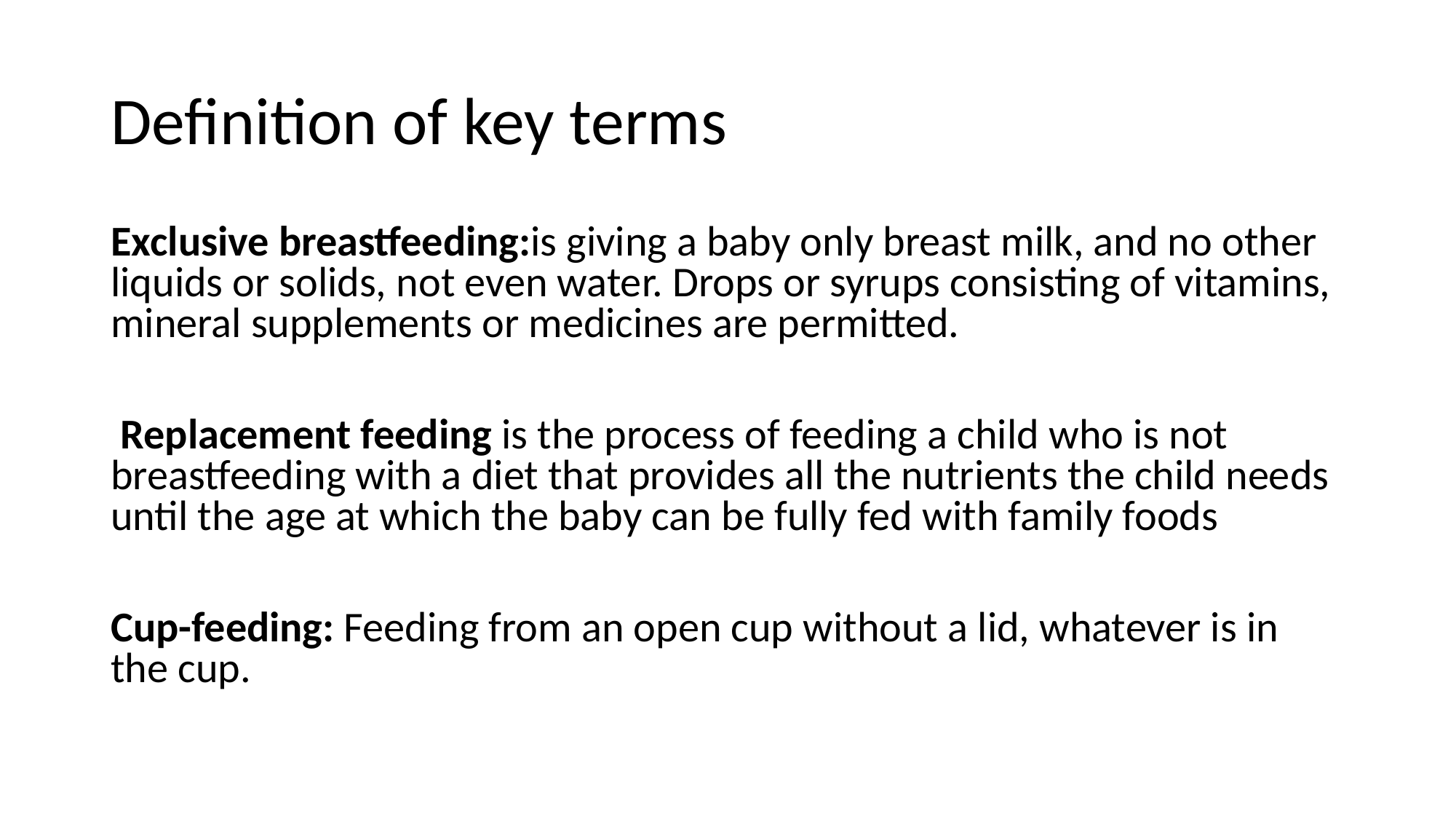

# Definition of key terms
Exclusive breastfeeding:is giving a baby only breast milk, and no other liquids or solids, not even water. Drops or syrups consisting of vitamins, mineral supplements or medicines are permitted.

 Replacement feeding is the process of feeding a child who is not breastfeeding with a diet that provides all the nutrients the child needs until the age at which the baby can be fully fed with family foods

Cup-feeding: Feeding from an open cup without a lid, whatever is in the cup.